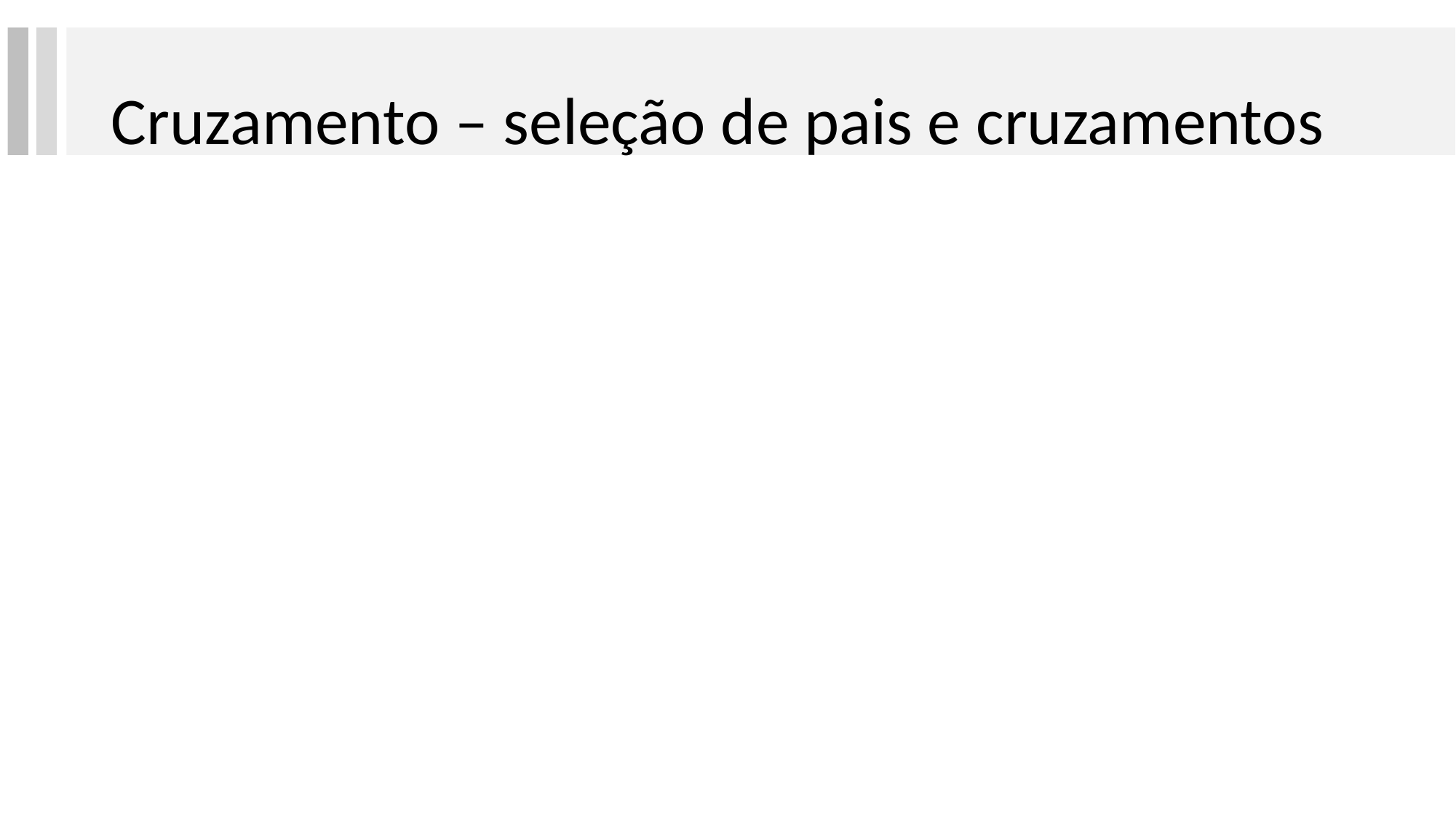

# Cruzamento – seleção de pais e cruzamentos